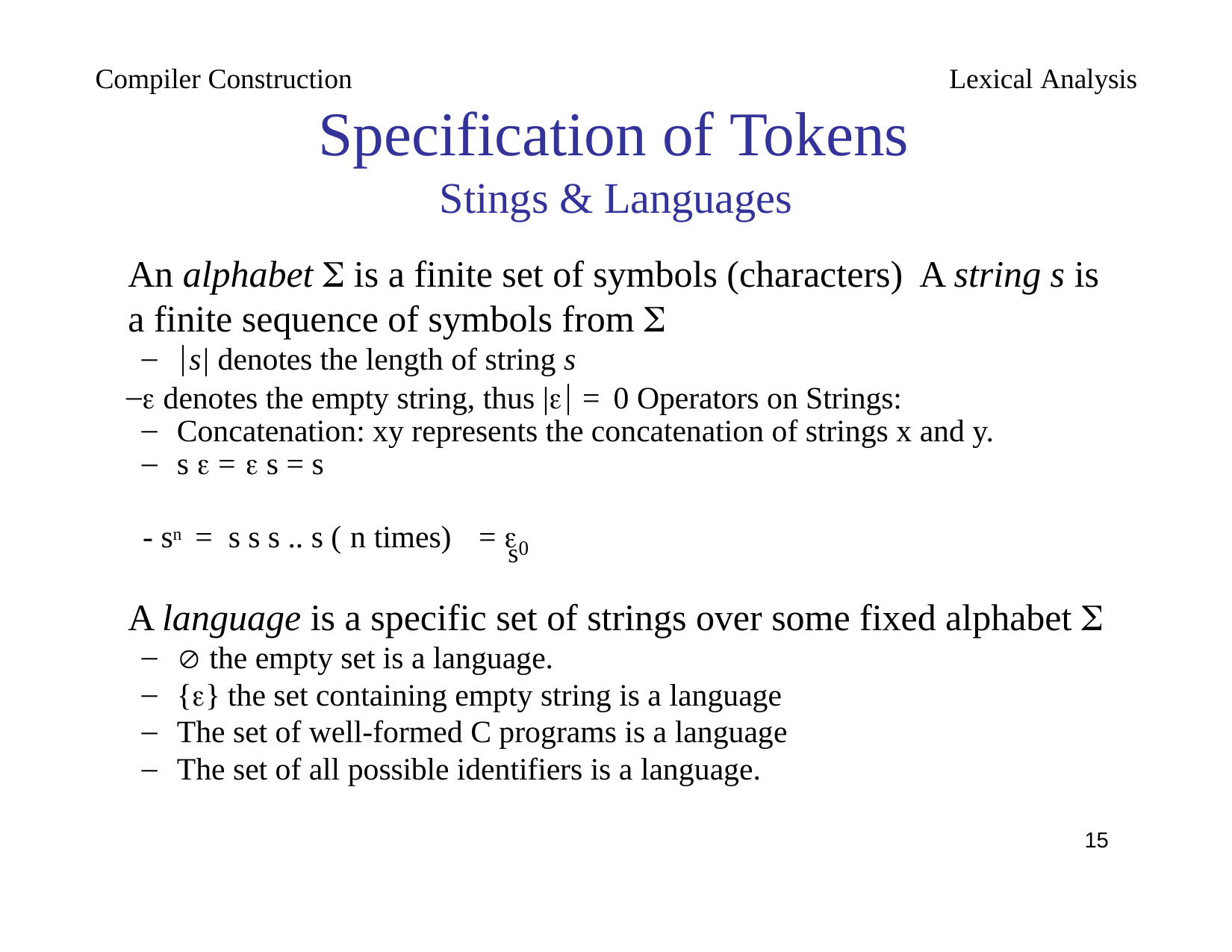

Compiler Construction
Lexical Analysis
Specification of Tokens
Stings & Languages
An alphabet Σ is a finite set of symbols (characters)  A string s is a finite sequence of symbols from Σ
|s| denotes the length of string s
ε denotes the empty string, thus |ε| =  0 Operators on Strings:
Concatenation: xy represents the concatenation of strings x and y.
s ε = ε s = s
s0
- sn   =  s s s .. s ( n times)	= ε
A language is a specific set of strings over some fixed alphabet Σ
∅ the empty set is a language.
{ε} the set containing empty string is a language
The set of well-formed C programs is a language
The set of all possible identifiers is a language.
15